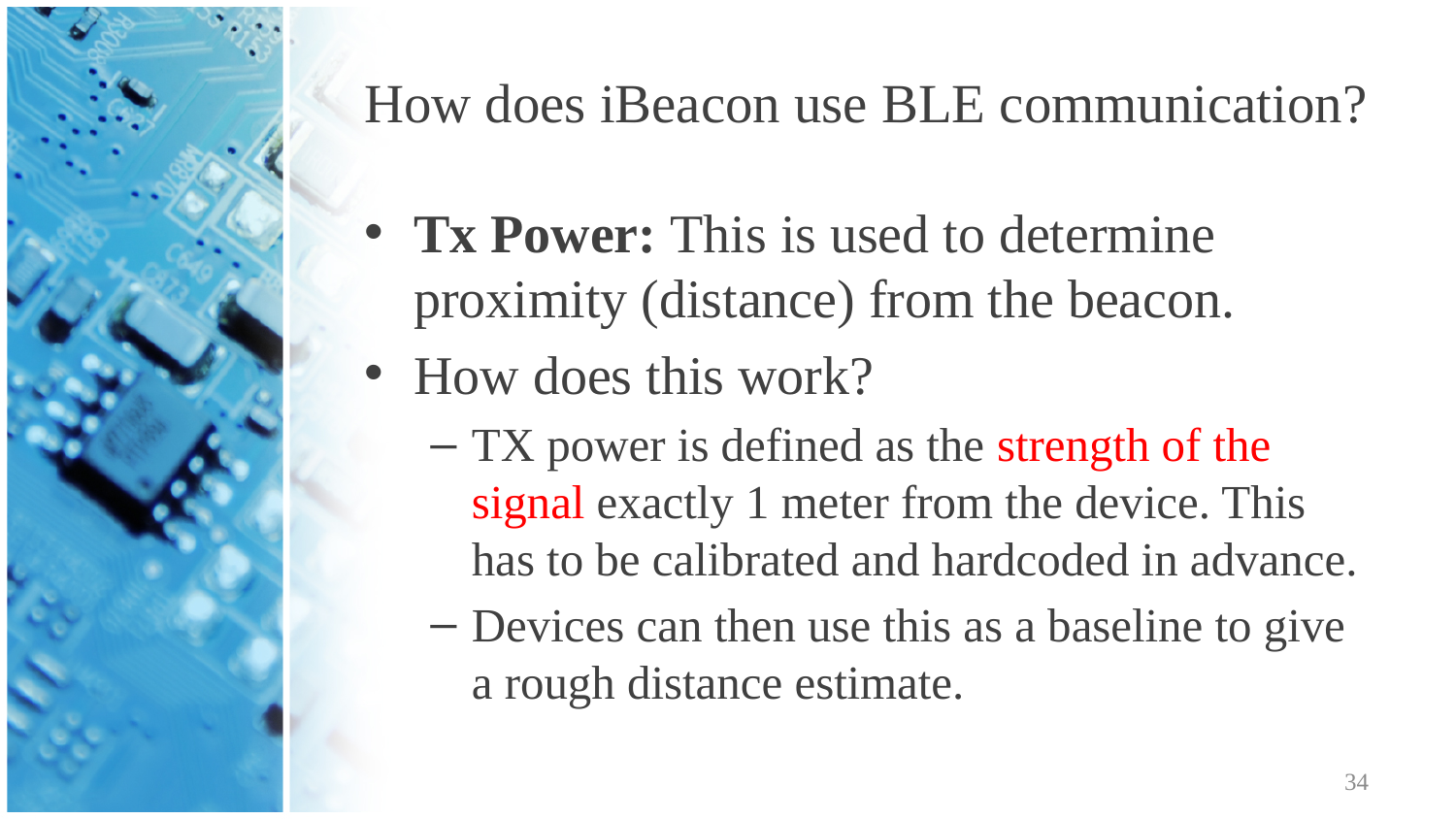

# How does iBeacon use BLE communication?
Tx Power: This is used to determine proximity (distance) from the beacon.
How does this work?
TX power is defined as the strength of the signal exactly 1 meter from the device. This has to be calibrated and hardcoded in advance.
Devices can then use this as a baseline to give a rough distance estimate.

34